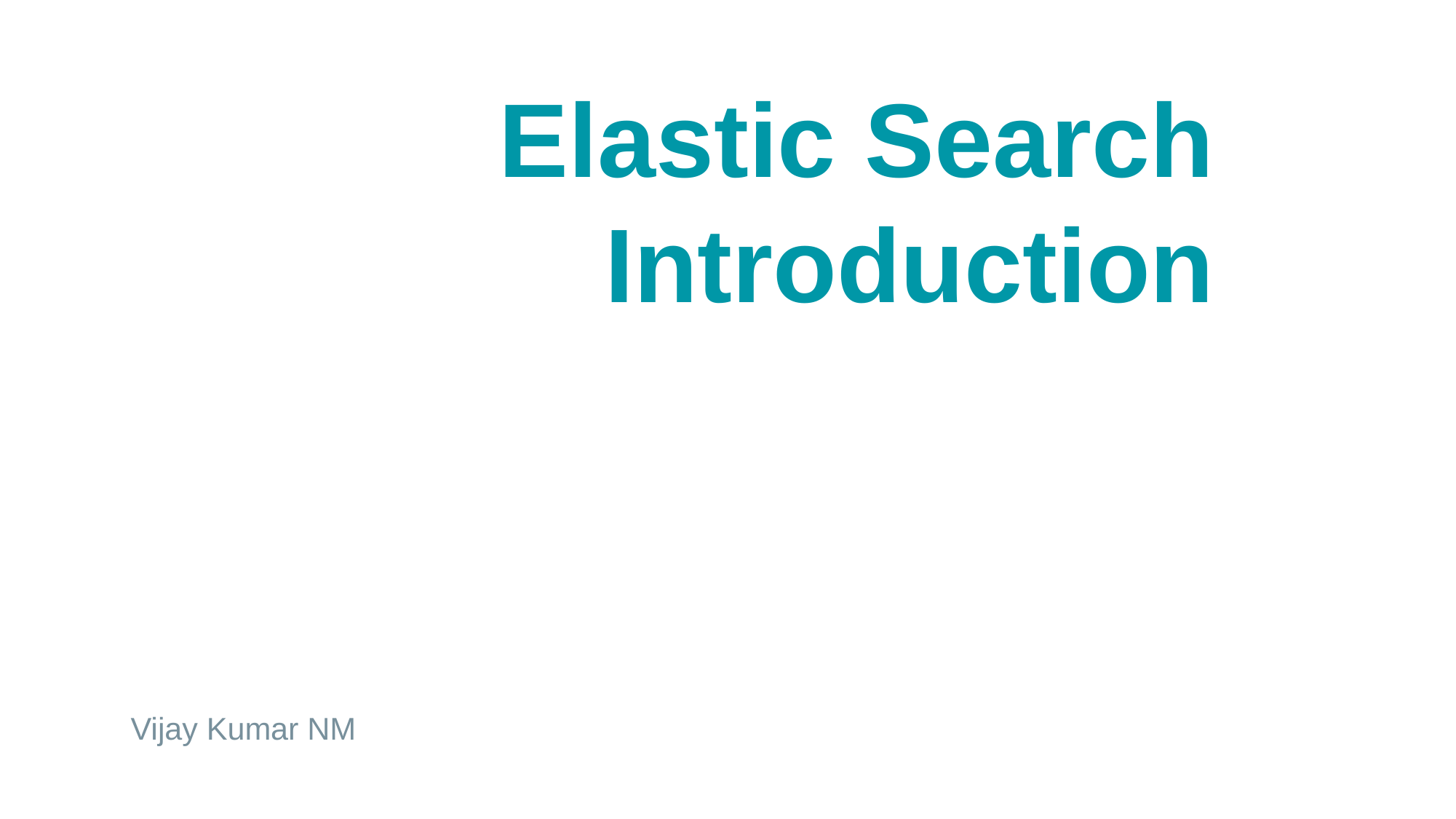

# Elastic Search Introduction
Vijay Kumar NM